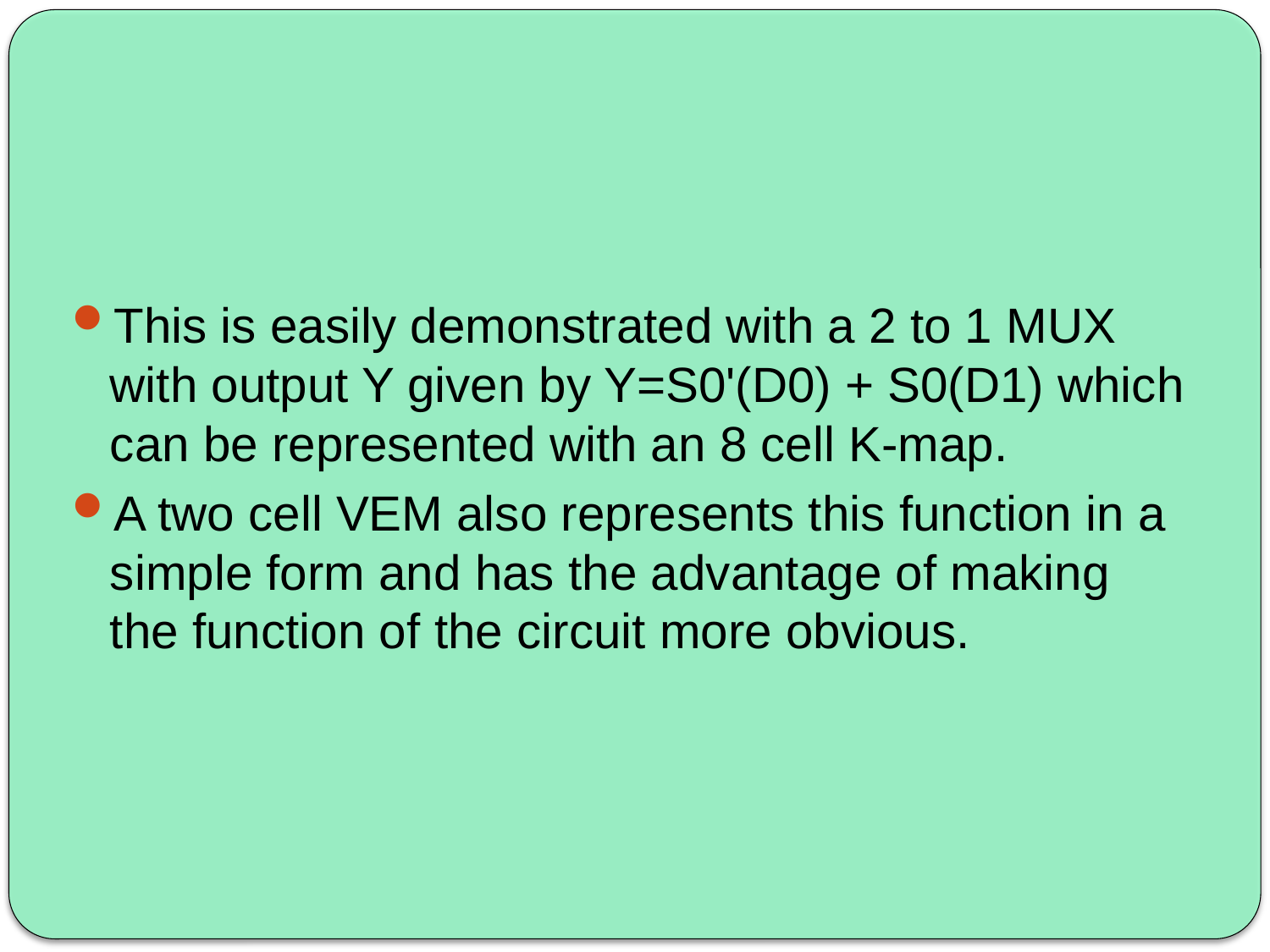

This is easily demonstrated with a 2 to 1 MUX with output Y given by Y=S0'(D0) + S0(D1) which can be represented with an 8 cell K-map.
A two cell VEM also represents this function in a simple form and has the advantage of making the function of the circuit more obvious.